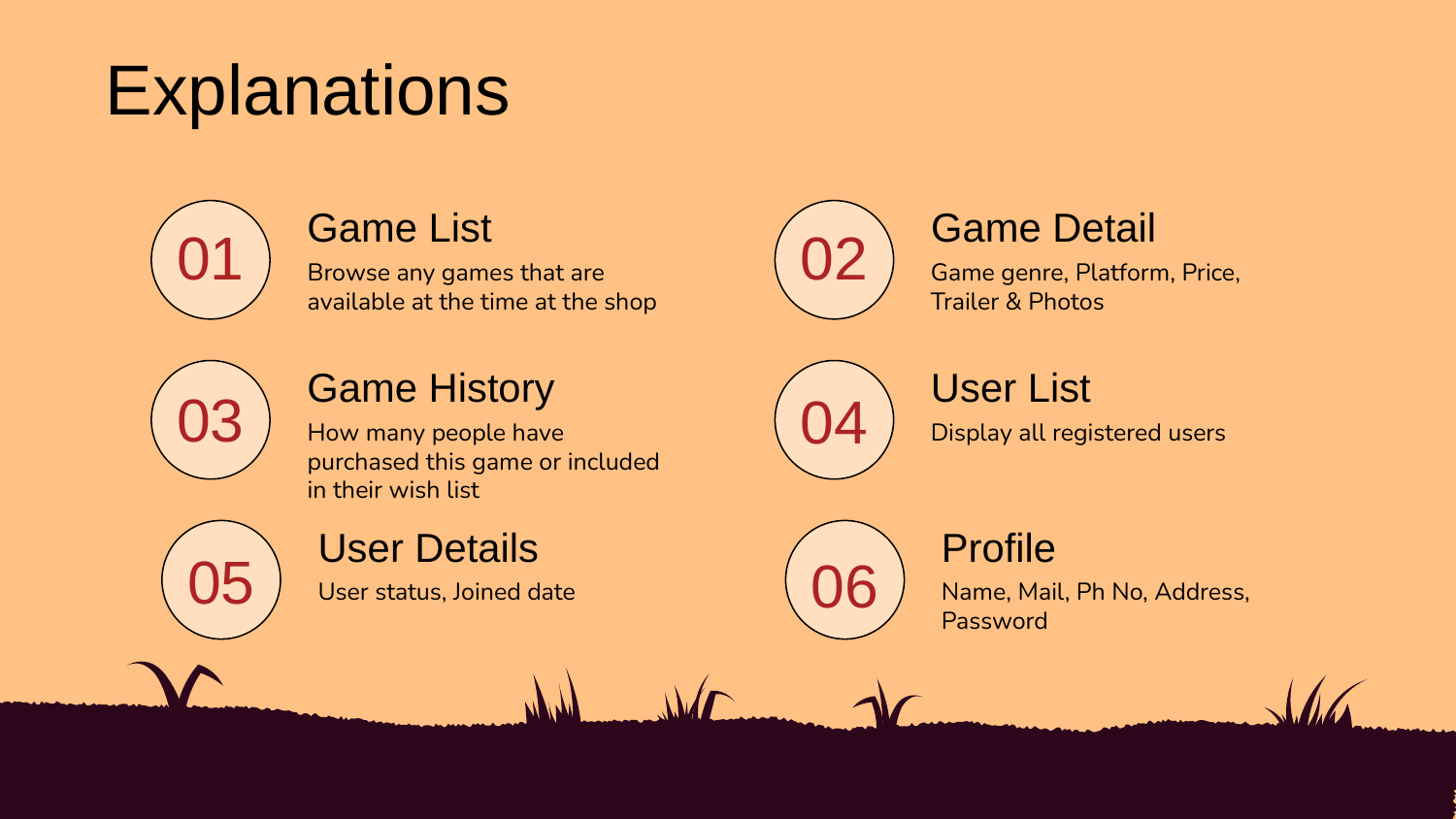

# Explanations
Game List
Game Detail

02
01
Browse any games that are available at the time at the shop
Game genre, Platform, Price, Trailer & Photos
Game History
User List

03
04
How many people have purchased this game or included in their wish list
Display all registered users
User Details
Profile

05
06
User status, Joined date
Name, Mail, Ph No, Address, Password